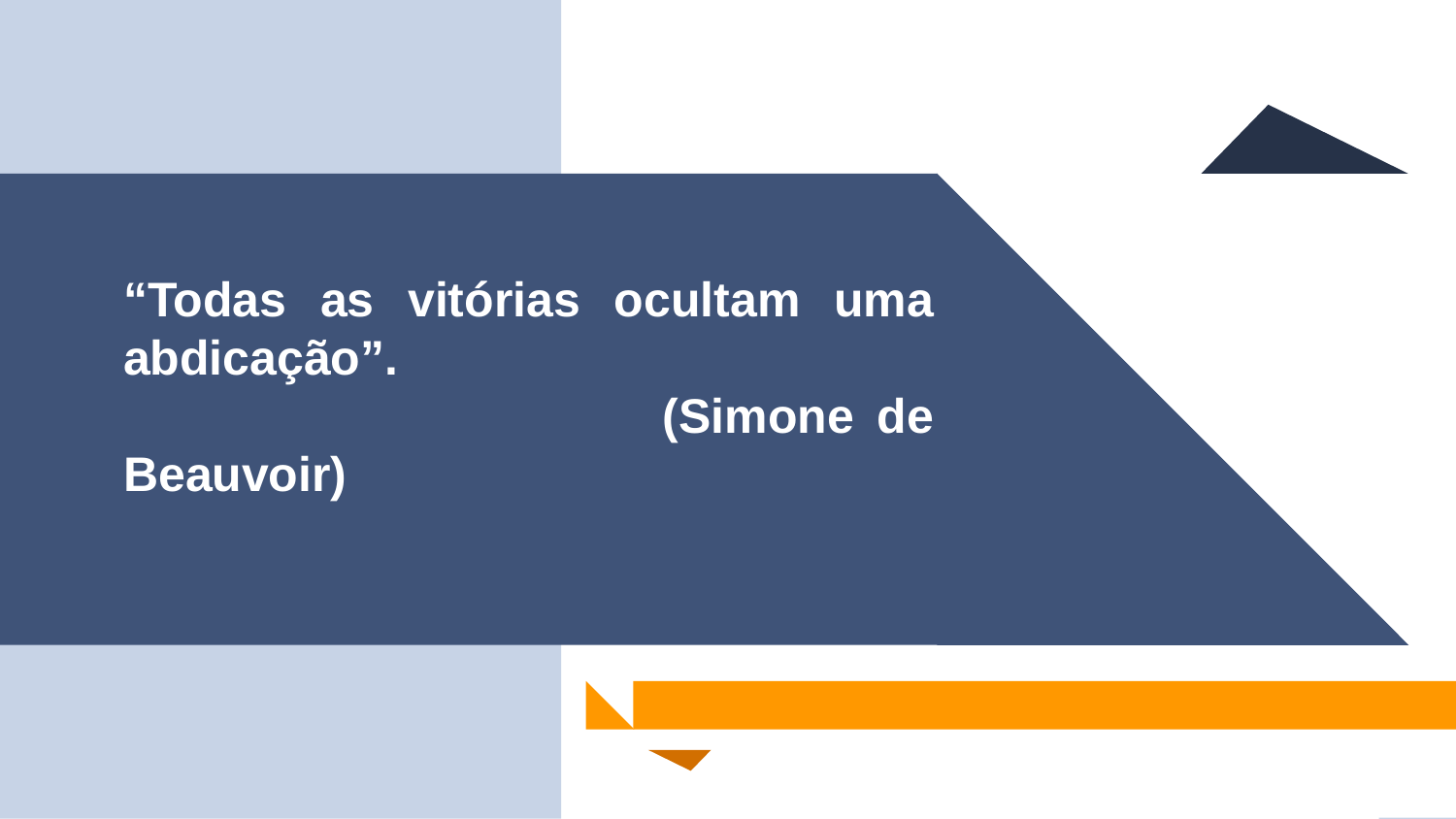

“Todas as vitórias ocultam uma abdicação”.
                       (Simone de Beauvoir)